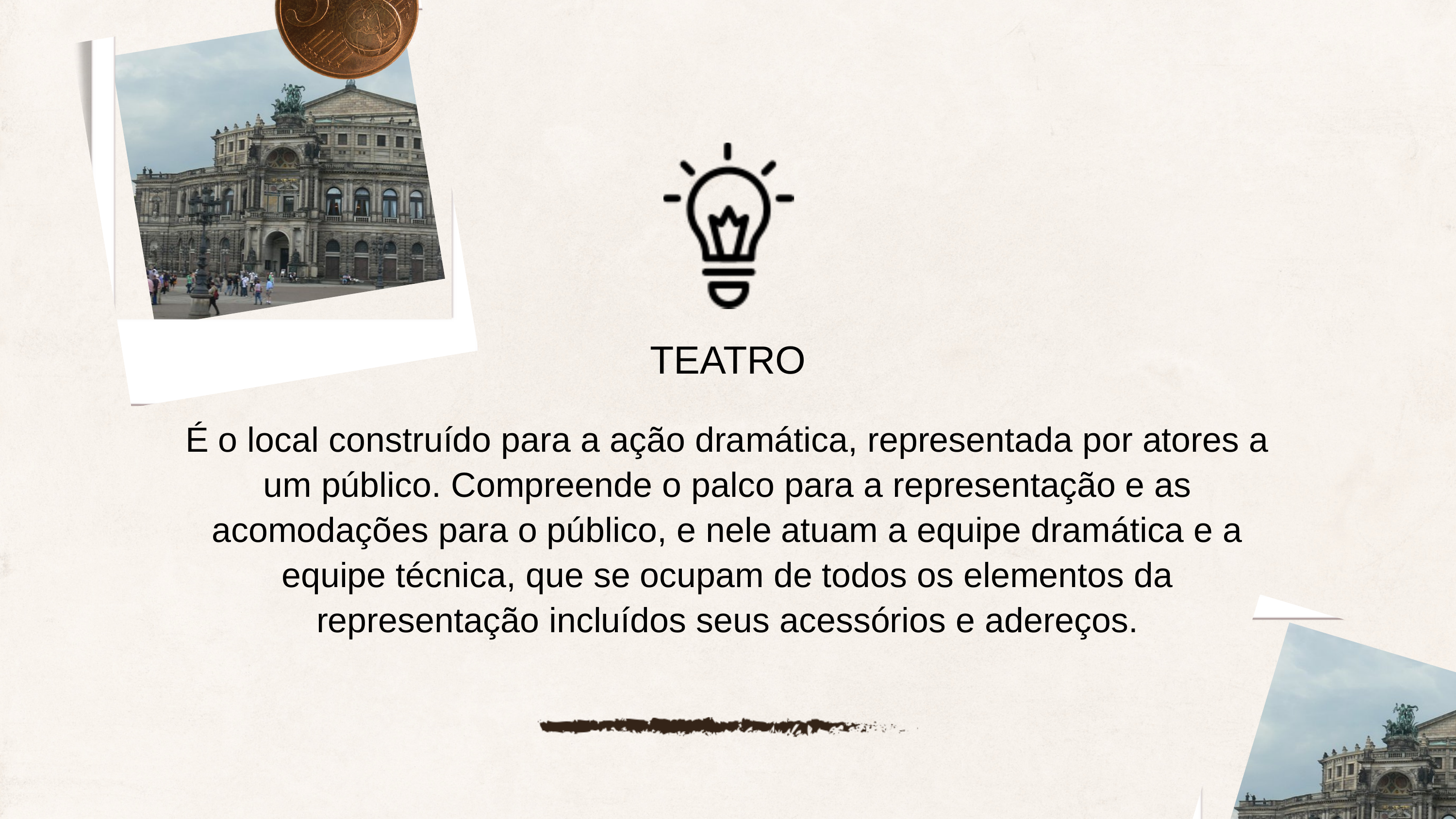

TEATRO
É o local construído para a ação dramática, representada por atores a um público. Compreende o palco para a representação e as acomodações para o público, e nele atuam a equipe dramática e a equipe técnica, que se ocupam de todos os elementos da representação incluídos seus acessórios e adereços.